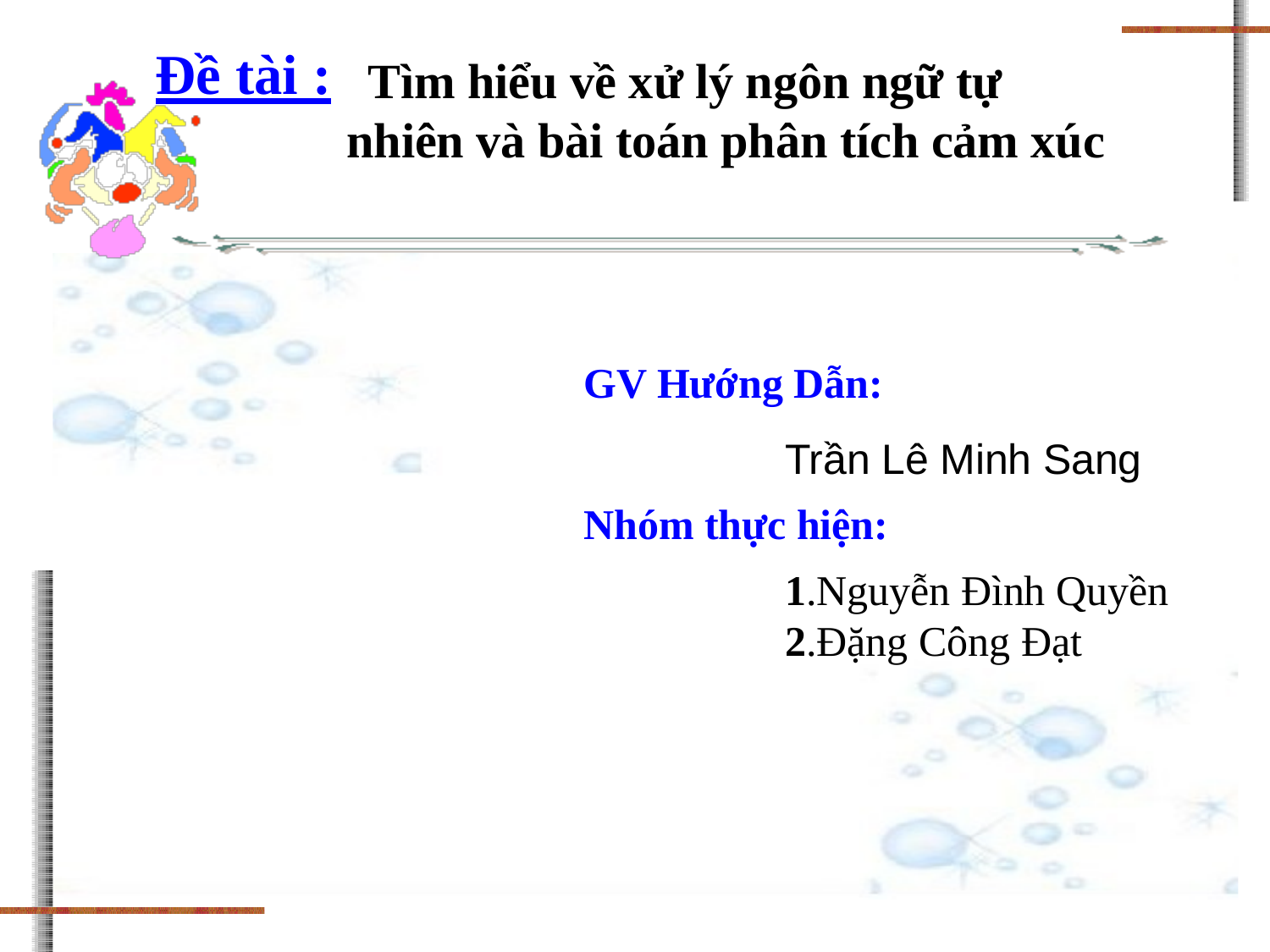

# Đề tài :
Tìm hiểu về xử lý ngôn ngữ tự nhiên và bài toán phân tích cảm xúc

GV Hướng Dẫn:
Trần Lê Minh Sang
Nhóm thực hiện:
1.Nguyễn Đình Quyền  2.Đặng Công Đạt

1